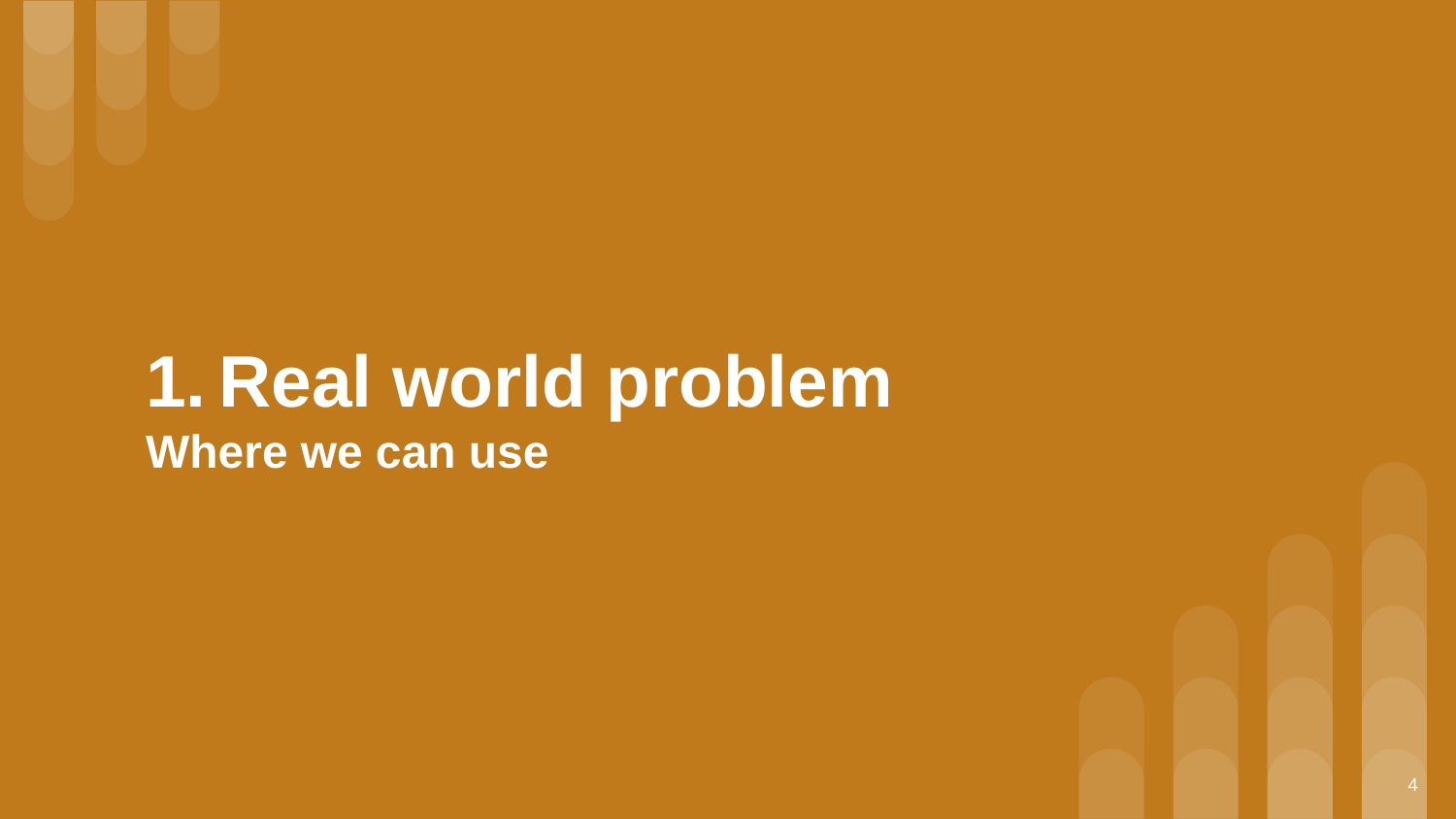

# Real world problem
Where we can use
4